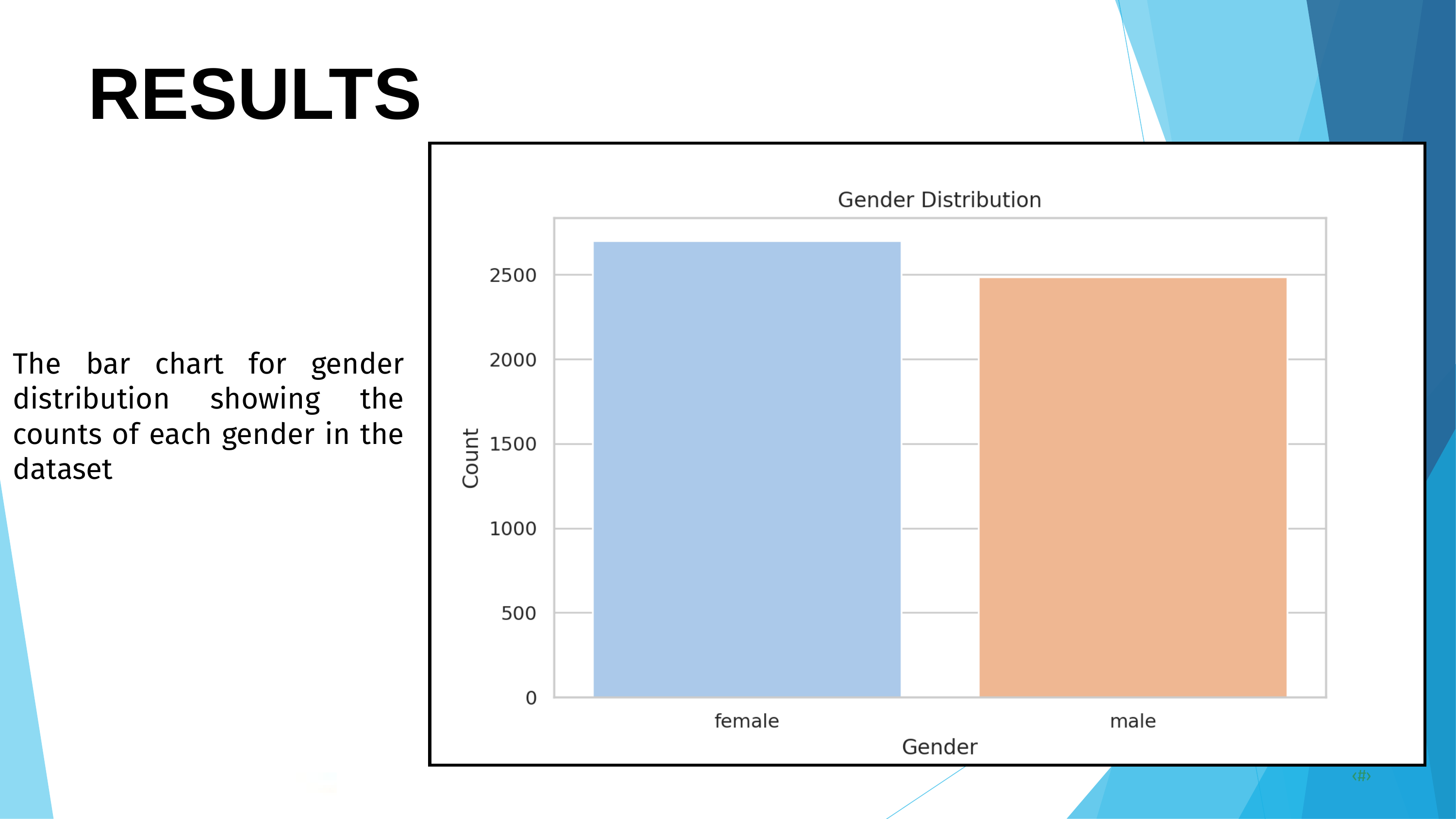

RESULTS

The bar chart for gender distribution showing the counts of each gender in the dataset

‹#›